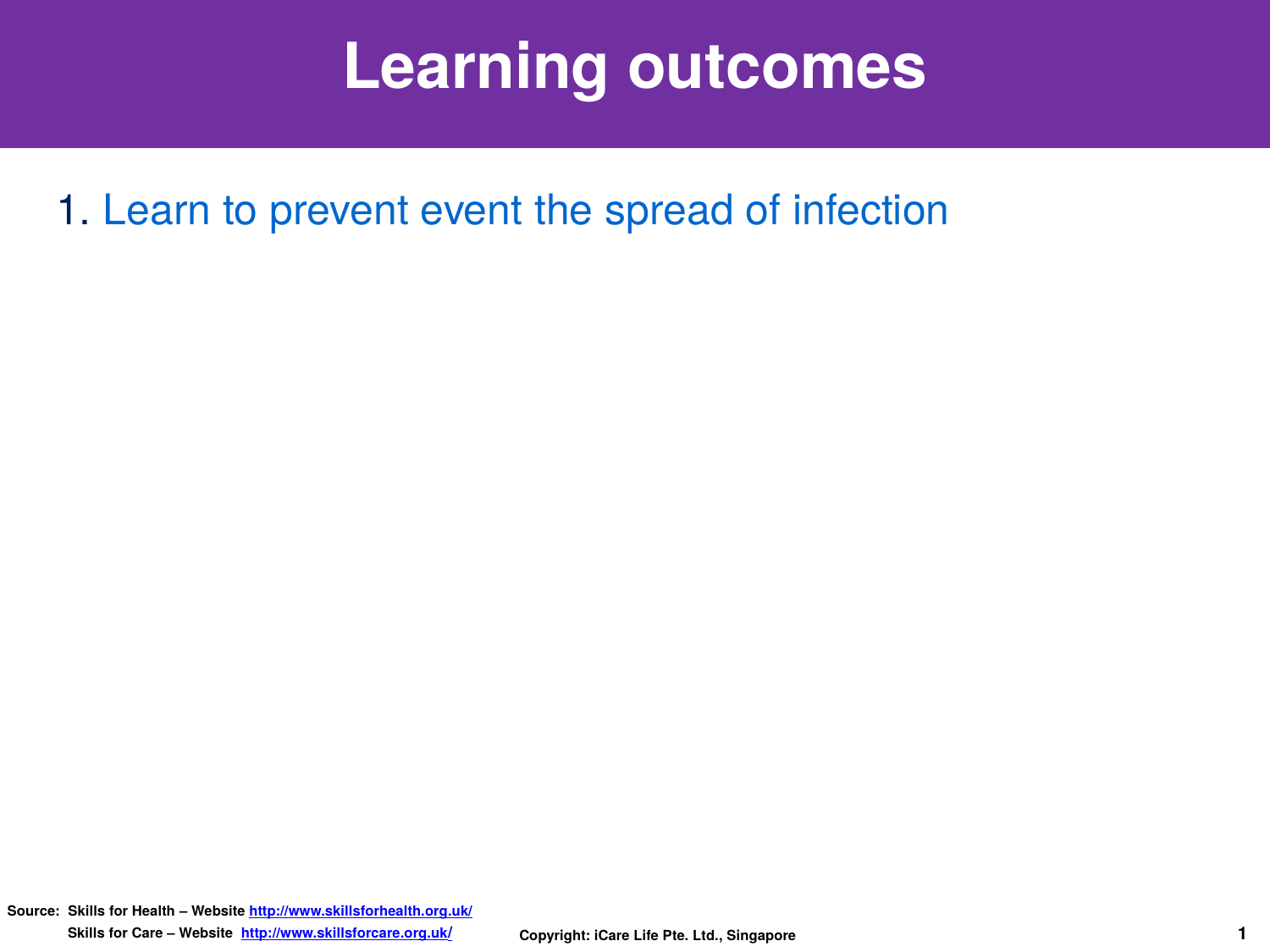

# Learning outcomes
1. Learn to prevent event the spread of infection
Source:  Skills for Health – Website http://www.skillsforhealth.org.uk/
               Skills for Care – Website  http://www.skillsforcare.org.uk/
1
Copyright: iCare Life Pte. Ltd., Singapore